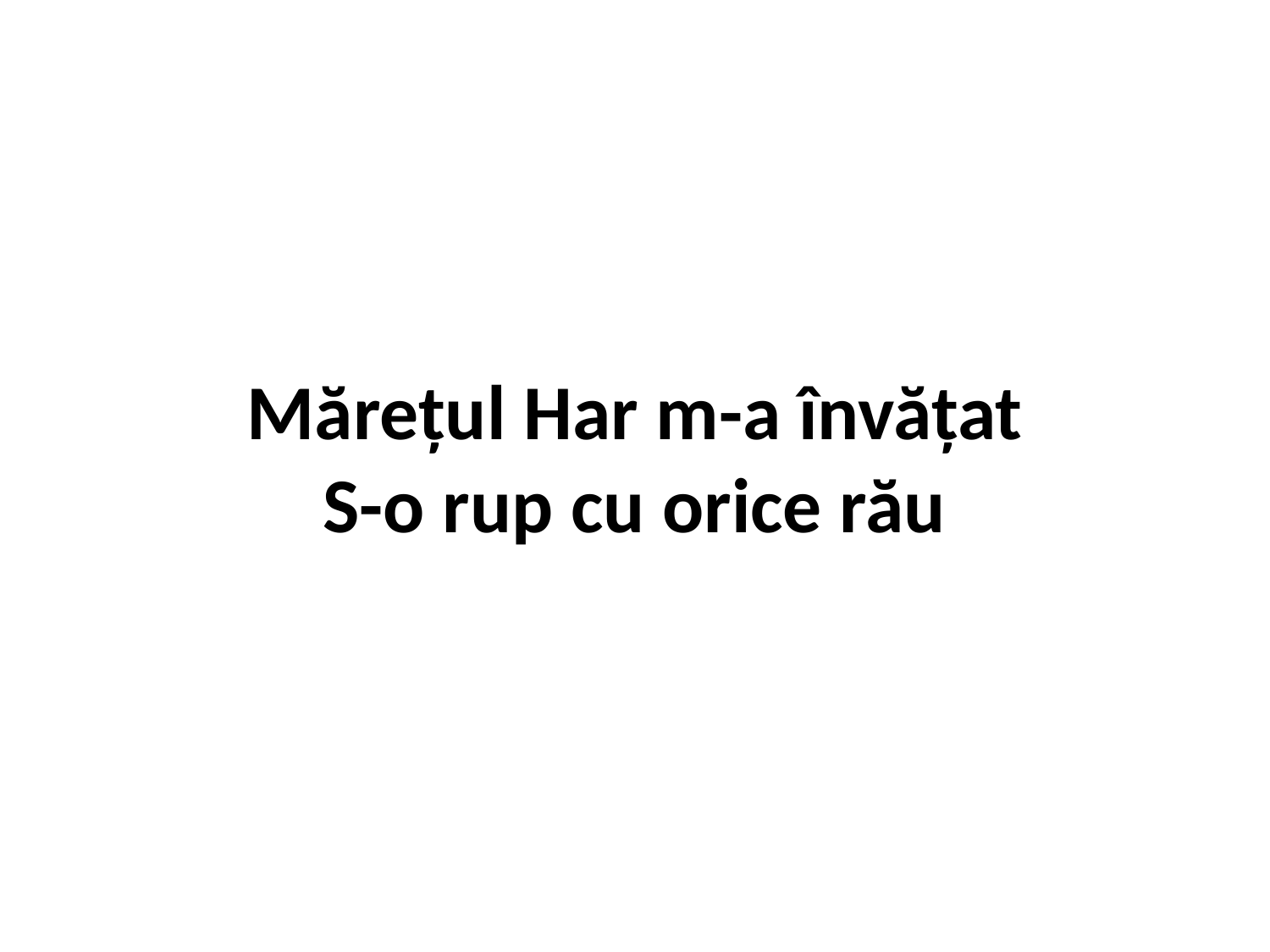

# Mărețul Har m-a învățat S-o rup cu orice rău